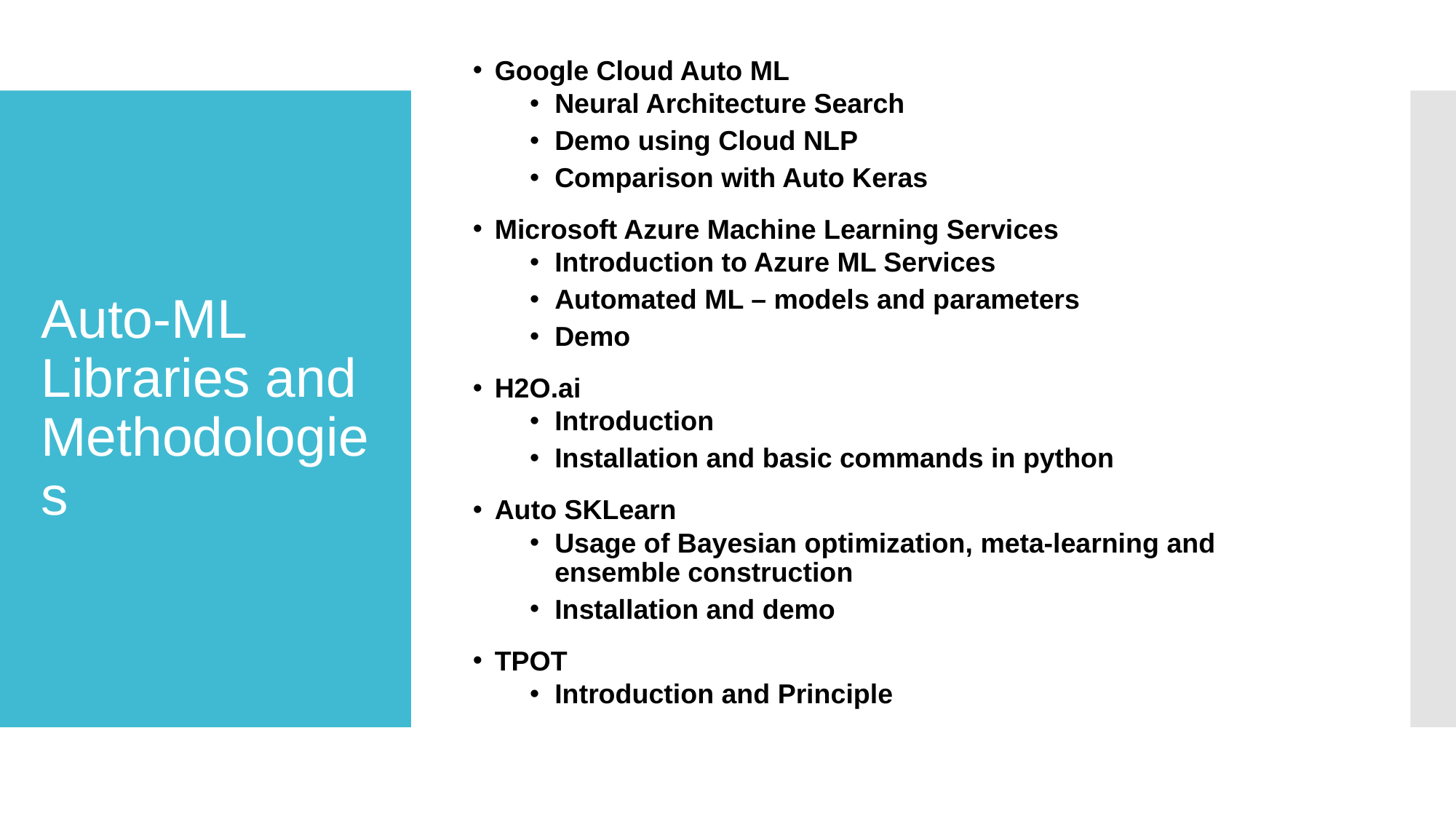

Google Cloud Auto ML
Neural Architecture Search
Demo using Cloud NLP
Comparison with Auto Keras
Microsoft Azure Machine Learning Services
Introduction to Azure ML Services
Automated ML – models and parameters
Demo
H2O.ai
Introduction
Installation and basic commands in python
Auto SKLearn
Usage of Bayesian optimization, meta-learning and ensemble construction
Installation and demo
TPOT
Introduction and Principle

# Auto-ML Libraries and Methodologies